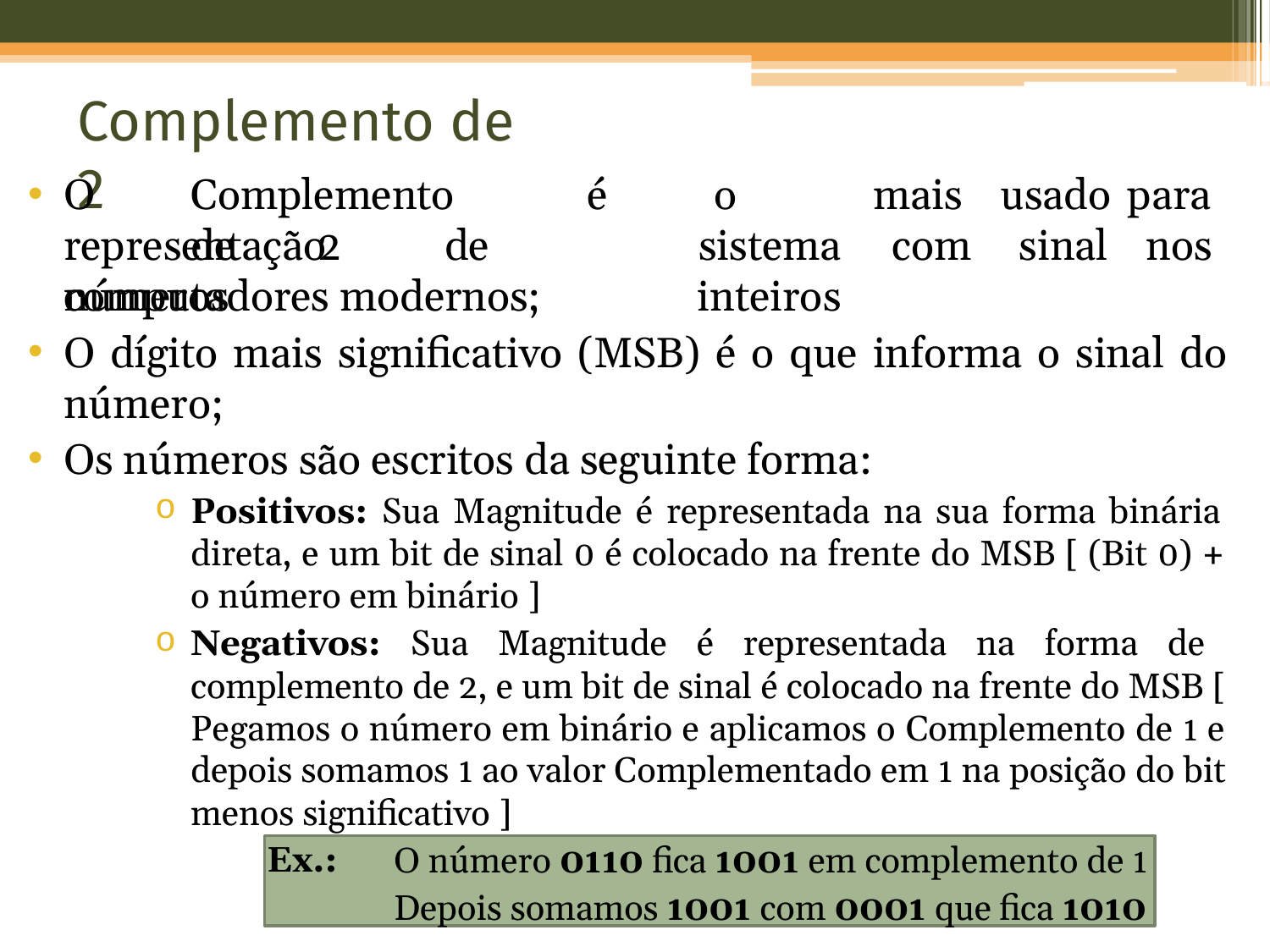

Complemento de 2
O	Complemento	de	2
é	o	sistema
inteiros
mais	usado	para
com	sinal	nos
representação	de	números
computadores modernos;
O dígito mais significativo (MSB) é o que informa o sinal do
número;
Os números são escritos da seguinte forma:
Positivos: Sua Magnitude é representada na sua forma binária  direta, e um bit de sinal 0 é colocado na frente do MSB [ (Bit 0) +  o número em binário ]
Negativos: Sua Magnitude é representada na forma de  complemento de 2, e um bit de sinal é colocado na frente do MSB [  Pegamos o número em binário e aplicamos o Complemento de 1 e  depois somamos 1 ao valor Complementado em 1 na posição do bit  menos significativo ]
O número 0110 fica 1001 em complemento de 1
Depois somamos 1001 com 0001 que fica 1010
Ex.: